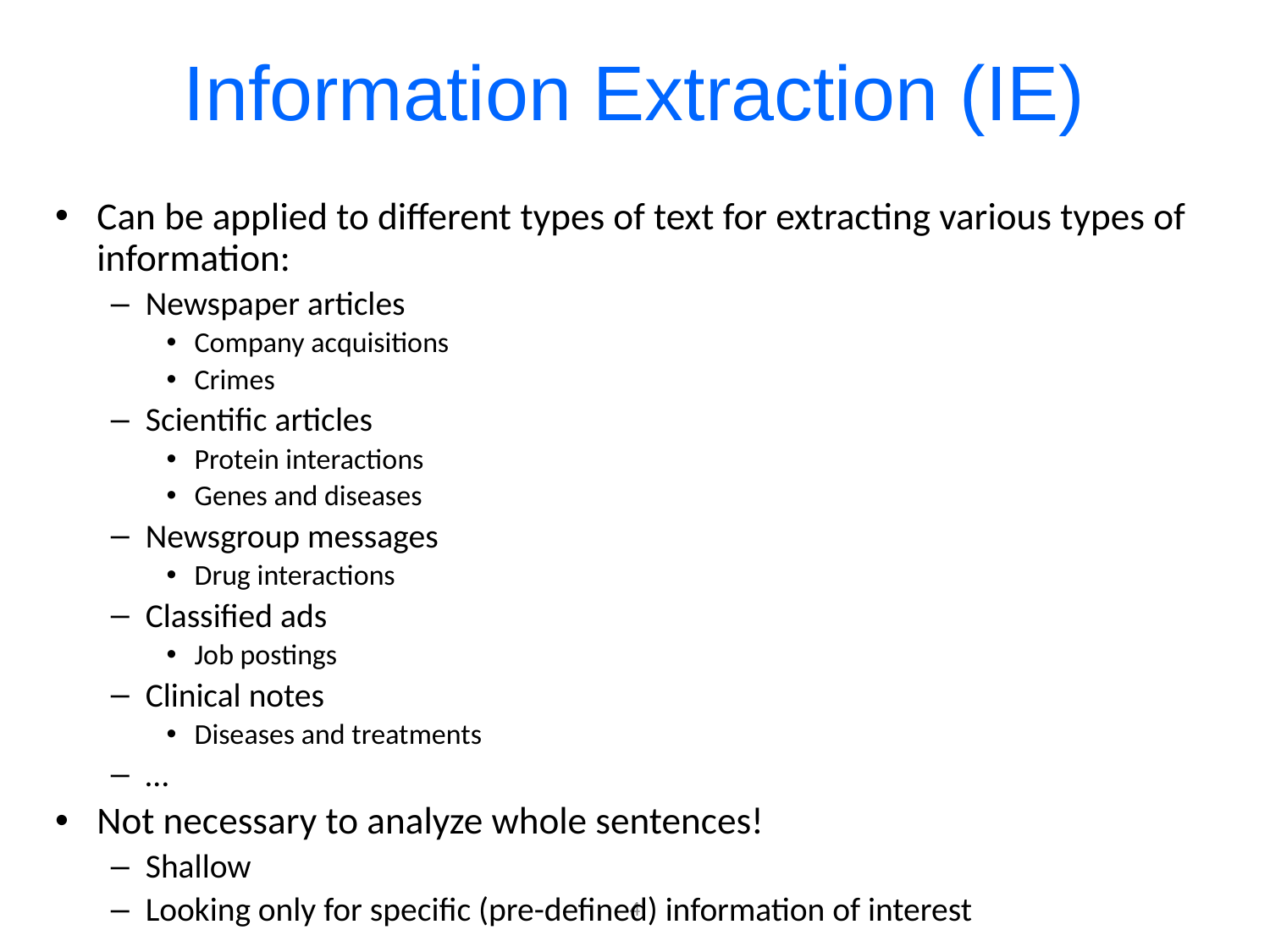

# Information Extraction (IE)
Can be applied to different types of text for extracting various types of information:
Newspaper articles
Company acquisitions
Crimes
Scientific articles
Protein interactions
Genes and diseases
Newsgroup messages
Drug interactions
Classified ads
Job postings
Clinical notes
Diseases and treatments
…
Not necessary to analyze whole sentences!
Shallow
Looking only for specific (pre-defined) information of interest
4